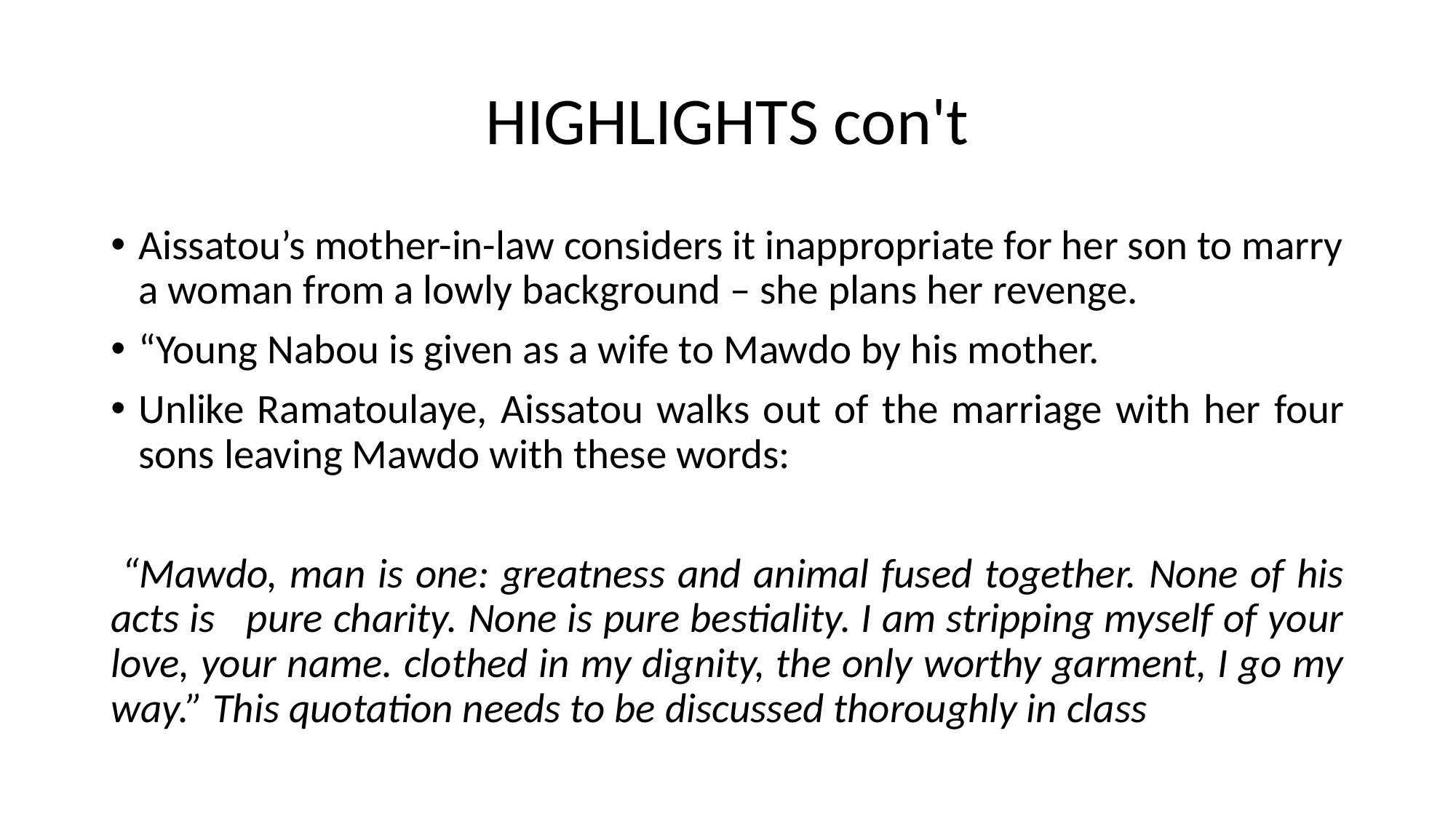

# HIGHLIGHTS con't
Aissatou’s mother-in-law considers it inappropriate for her son to marry a woman from a lowly background – she plans her revenge.
“Young Nabou is given as a wife to Mawdo by his mother.
Unlike Ramatoulaye, Aissatou walks out of the marriage with her four sons leaving Mawdo with these words:

 “Mawdo, man is one: greatness and animal fused together. None of his acts is   pure charity. None is pure bestiality. I am stripping myself of your love, your name. clothed in my dignity, the only worthy garment, I go my way.” This quotation needs to be discussed thoroughly in class